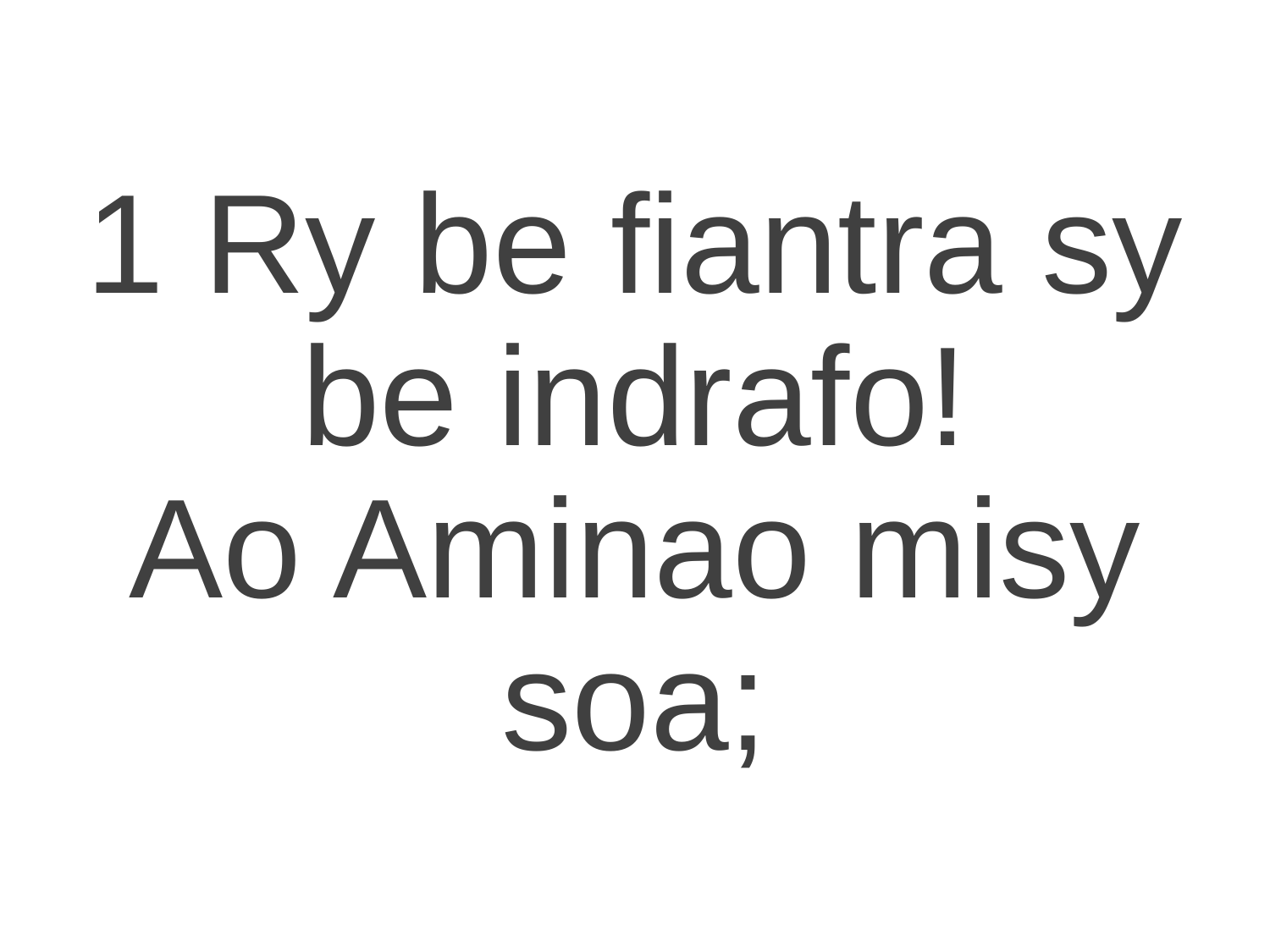

1 Ry be fiantra sy be indrafo!
Ao Aminao misy soa;